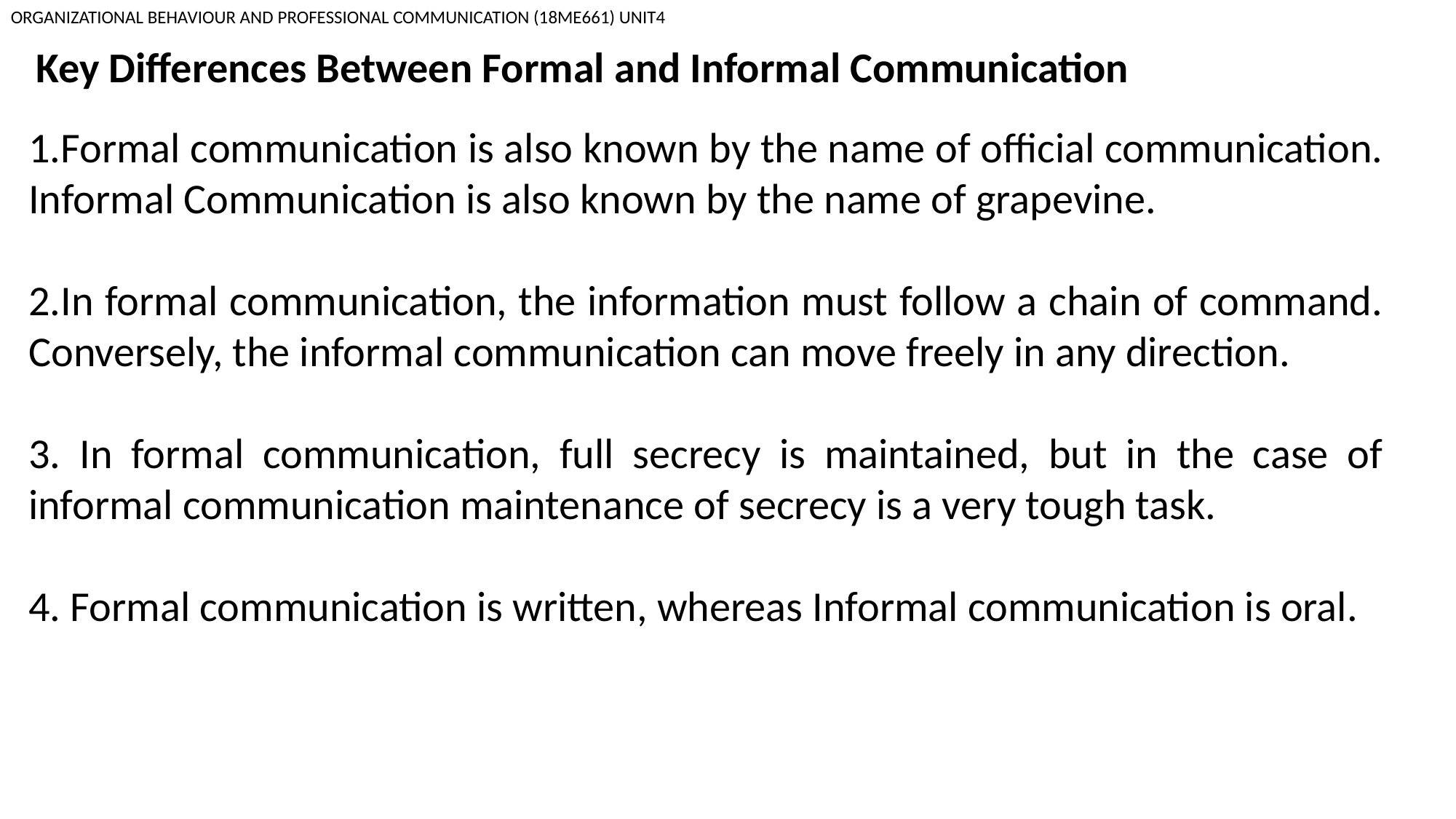

ORGANIZATIONAL BEHAVIOUR AND PROFESSIONAL COMMUNICATION (18ME661) UNIT4
Key Differences Between Formal and Informal Communication
Formal communication is also known by the name of official communication. Informal Communication is also known by the name of grapevine.

2.In formal communication, the information must follow a chain of command. Conversely, the informal communication can move freely in any direction.

3. In formal communication, full secrecy is maintained, but in the case of informal communication maintenance of secrecy is a very tough task.

4. Formal communication is written, whereas Informal communication is oral.